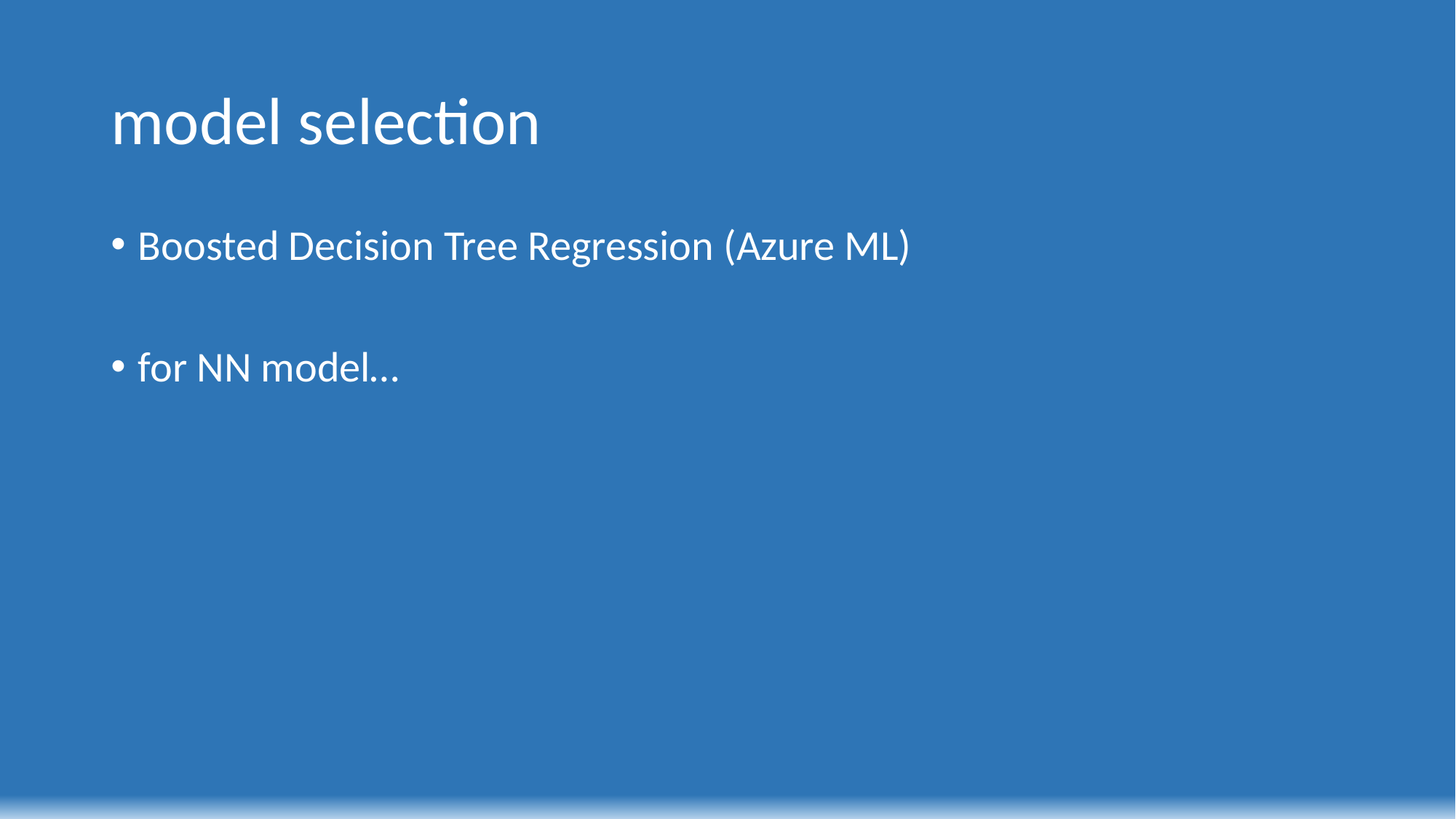

# model selection
Boosted Decision Tree Regression (Azure ML)

for NN model…